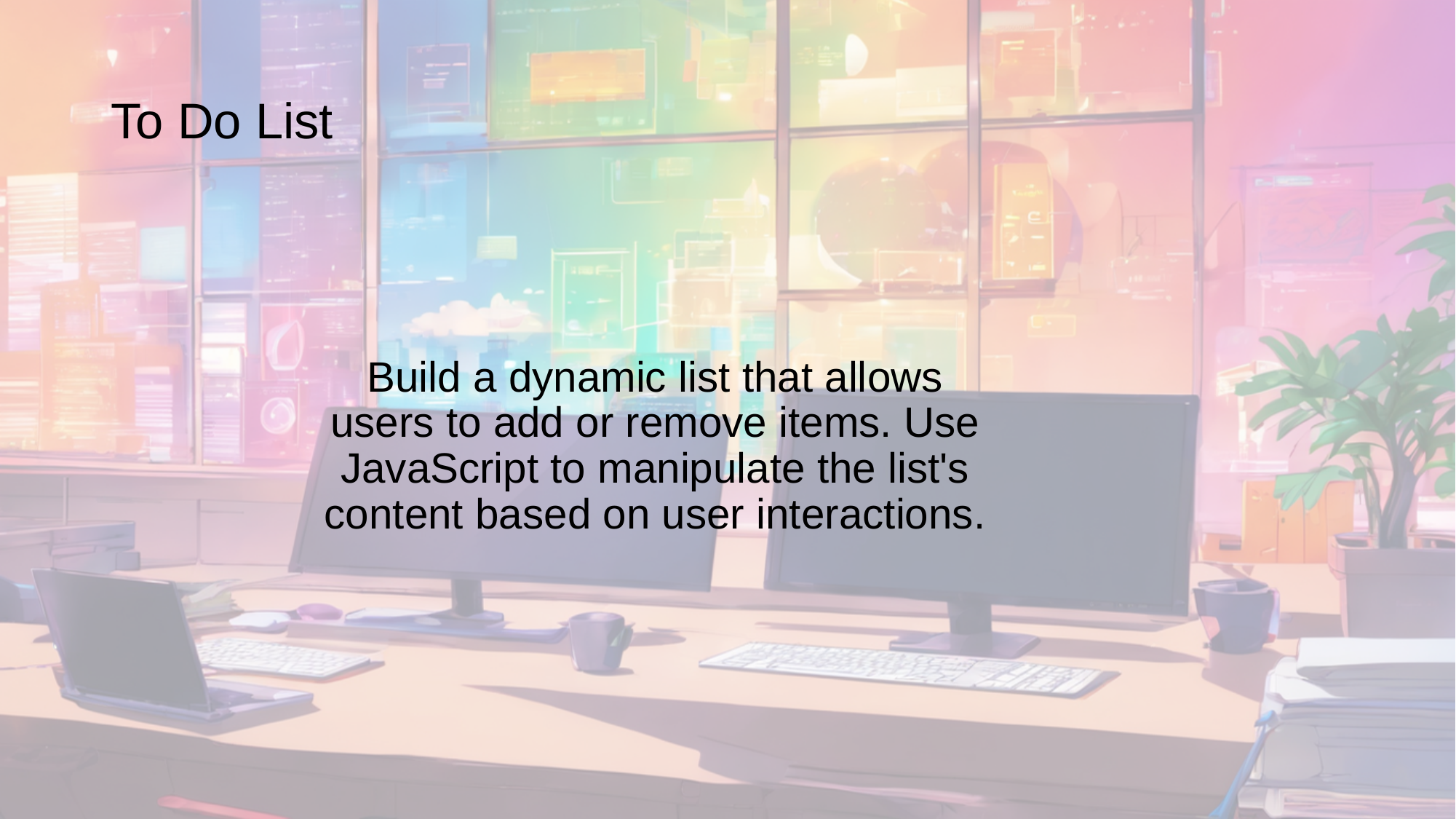

# To Do List
Build a dynamic list that allows users to add or remove items. Use JavaScript to manipulate the list's content based on user interactions.